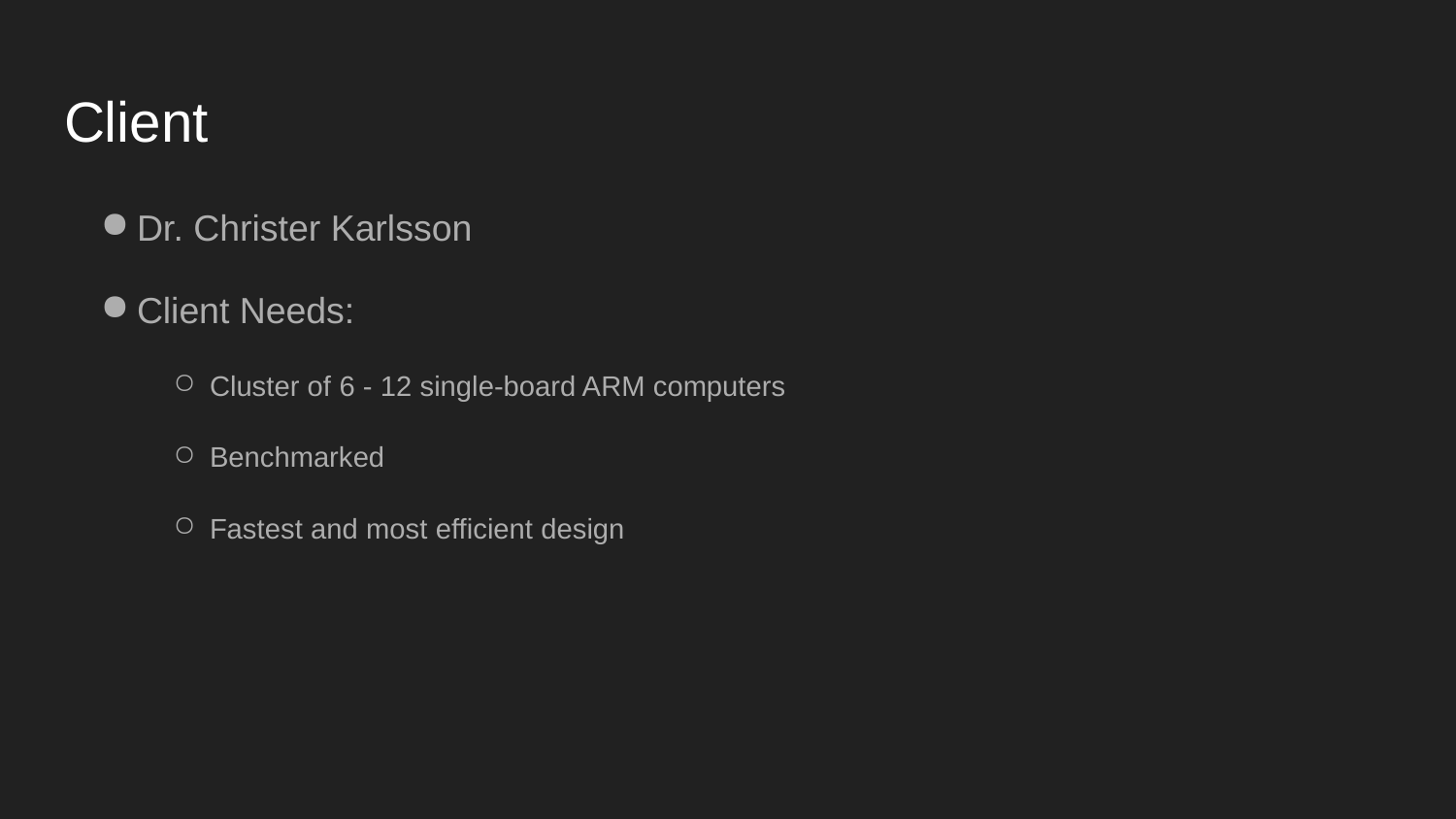

# Client
Dr. Christer Karlsson
Client Needs:
Cluster of 6 - 12 single-board ARM computers
Benchmarked
Fastest and most efficient design